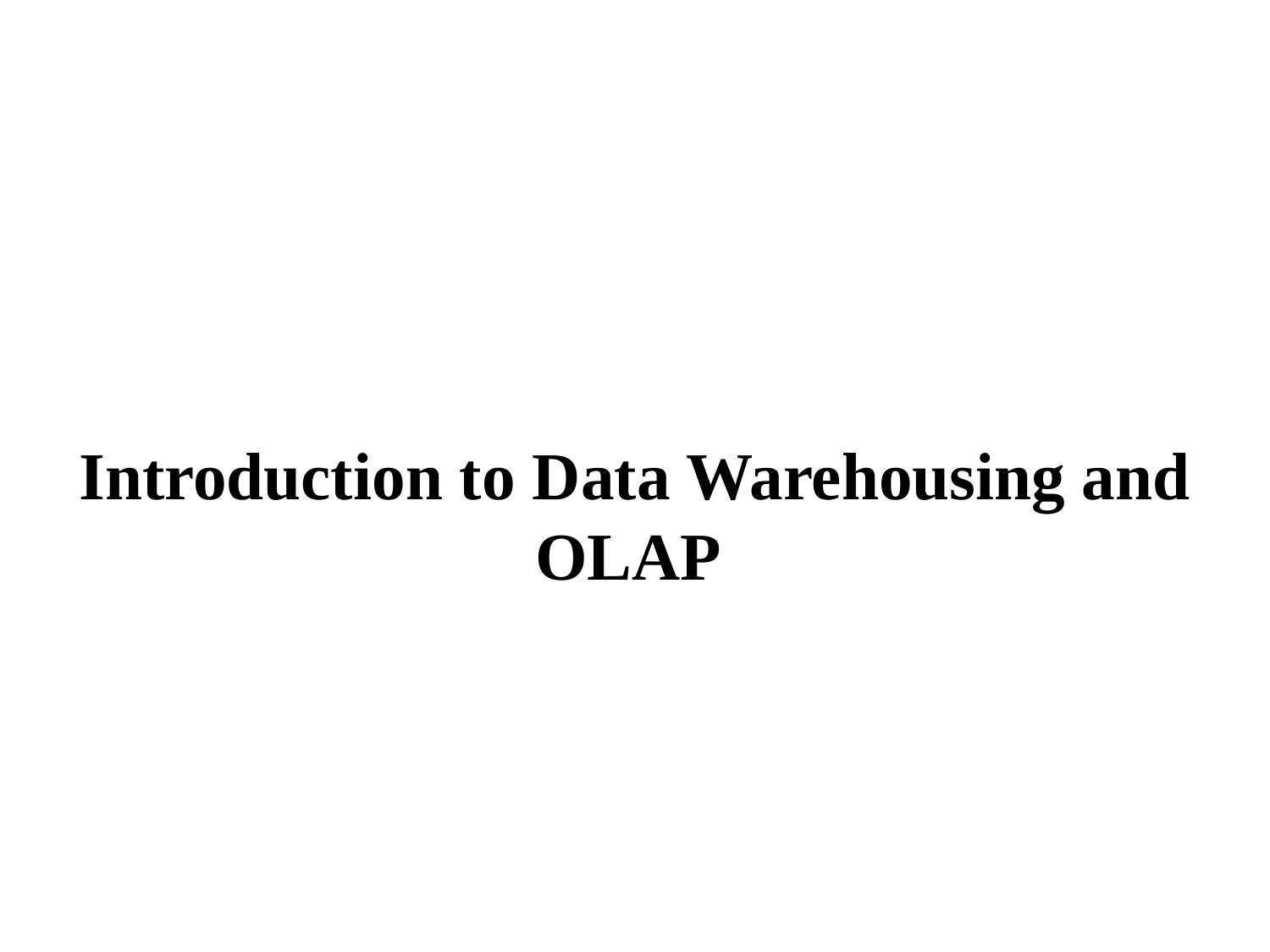

# Introduction to Data Warehousing and OLAP